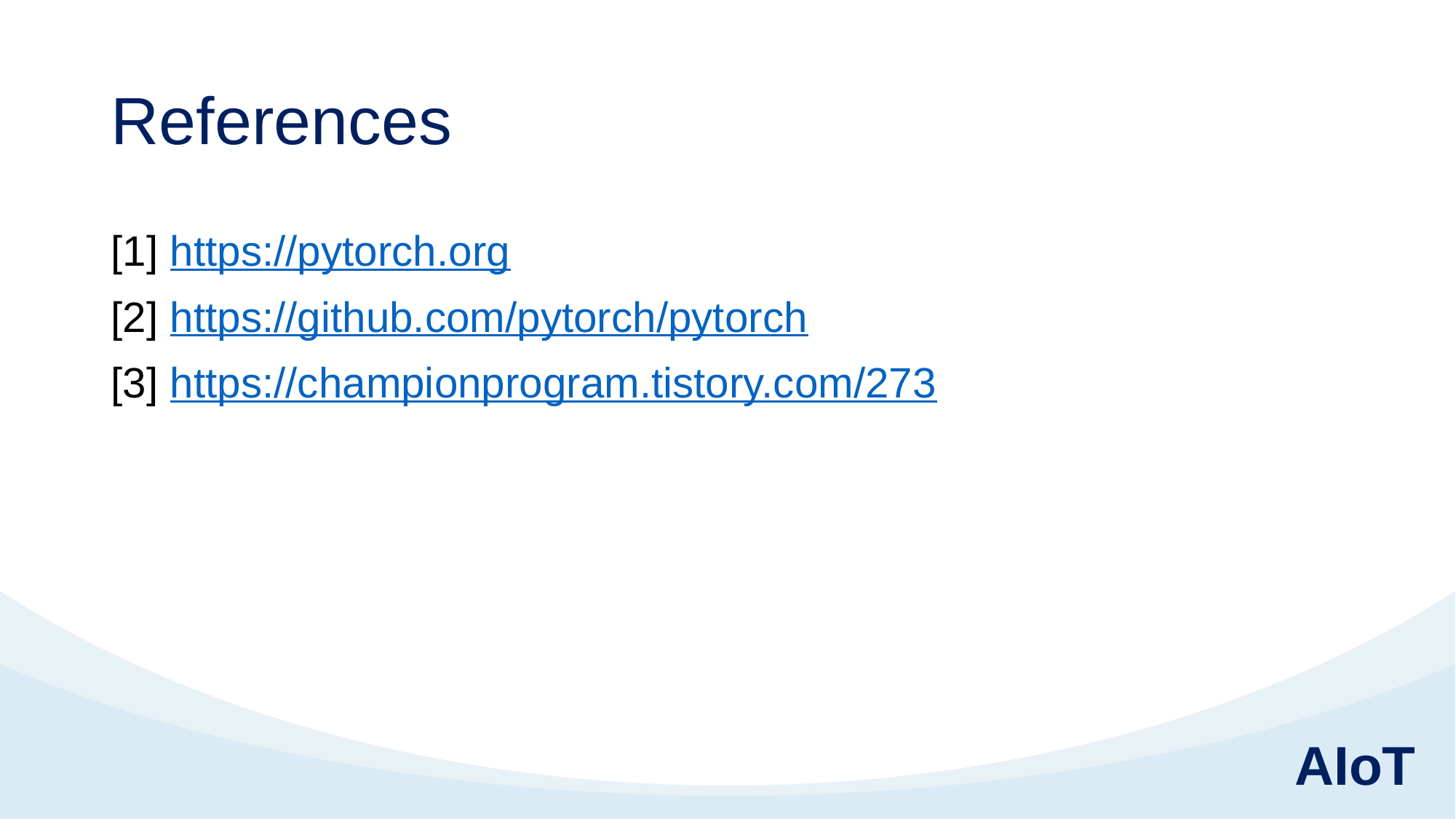

# References
[1] https://pytorch.org
[2] https://github.com/pytorch/pytorch
[3] https://championprogram.tistory.com/273